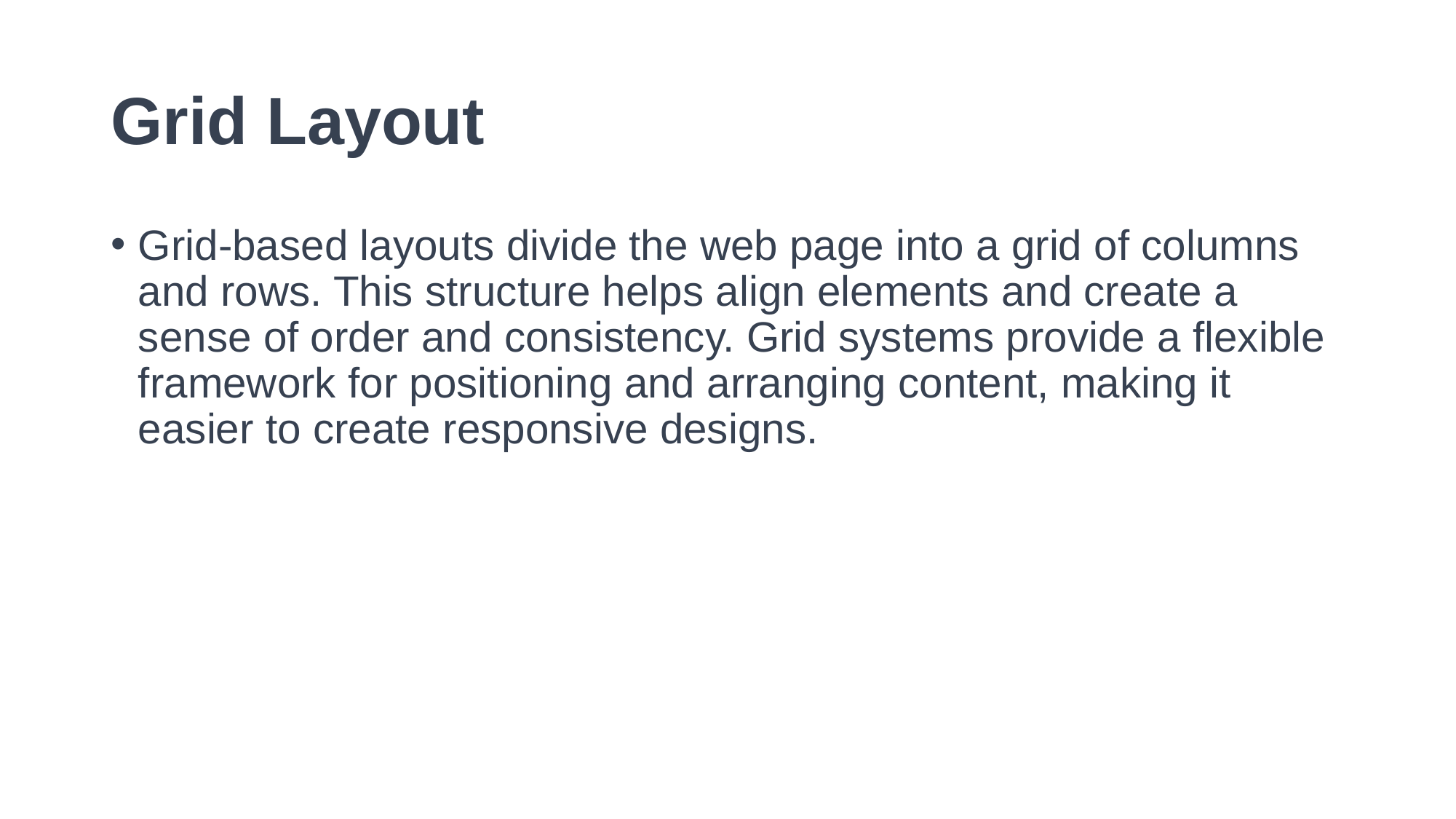

# Grid Layout
Grid-based layouts divide the web page into a grid of columns and rows. This structure helps align elements and create a sense of order and consistency. Grid systems provide a flexible framework for positioning and arranging content, making it easier to create responsive designs.